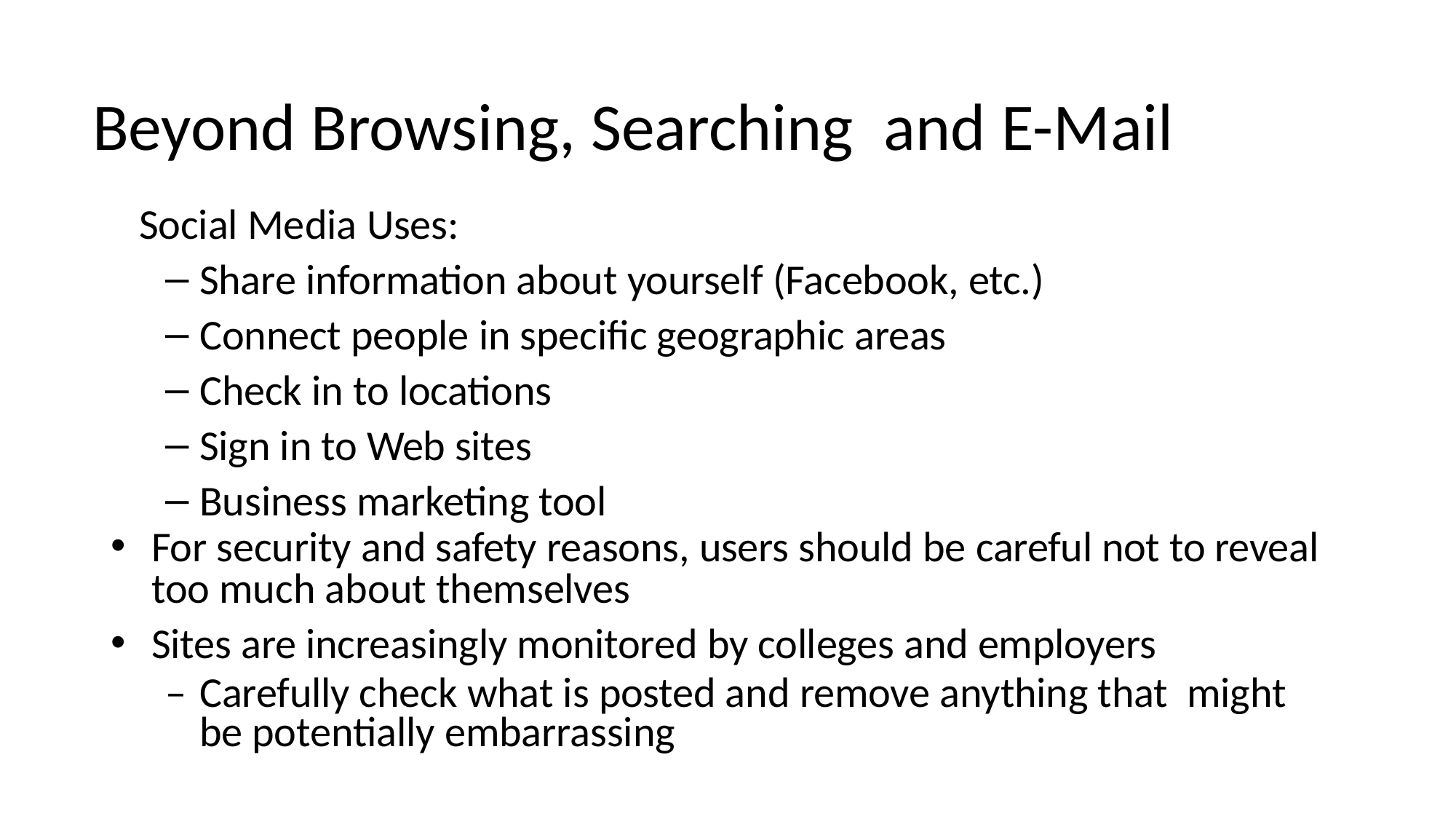

# Beyond Browsing, Searching  and E-Mail
 Social Media Uses:
Share information about yourself (Facebook, etc.)
Connect people in specific geographic areas
Check in to locations
Sign in to Web sites
Business marketing tool
For security and safety reasons, users should be careful not to reveal too much about themselves
Sites are increasingly monitored by colleges and employers
– Carefully check what is posted and remove anything that  might be potentially embarrassing
44